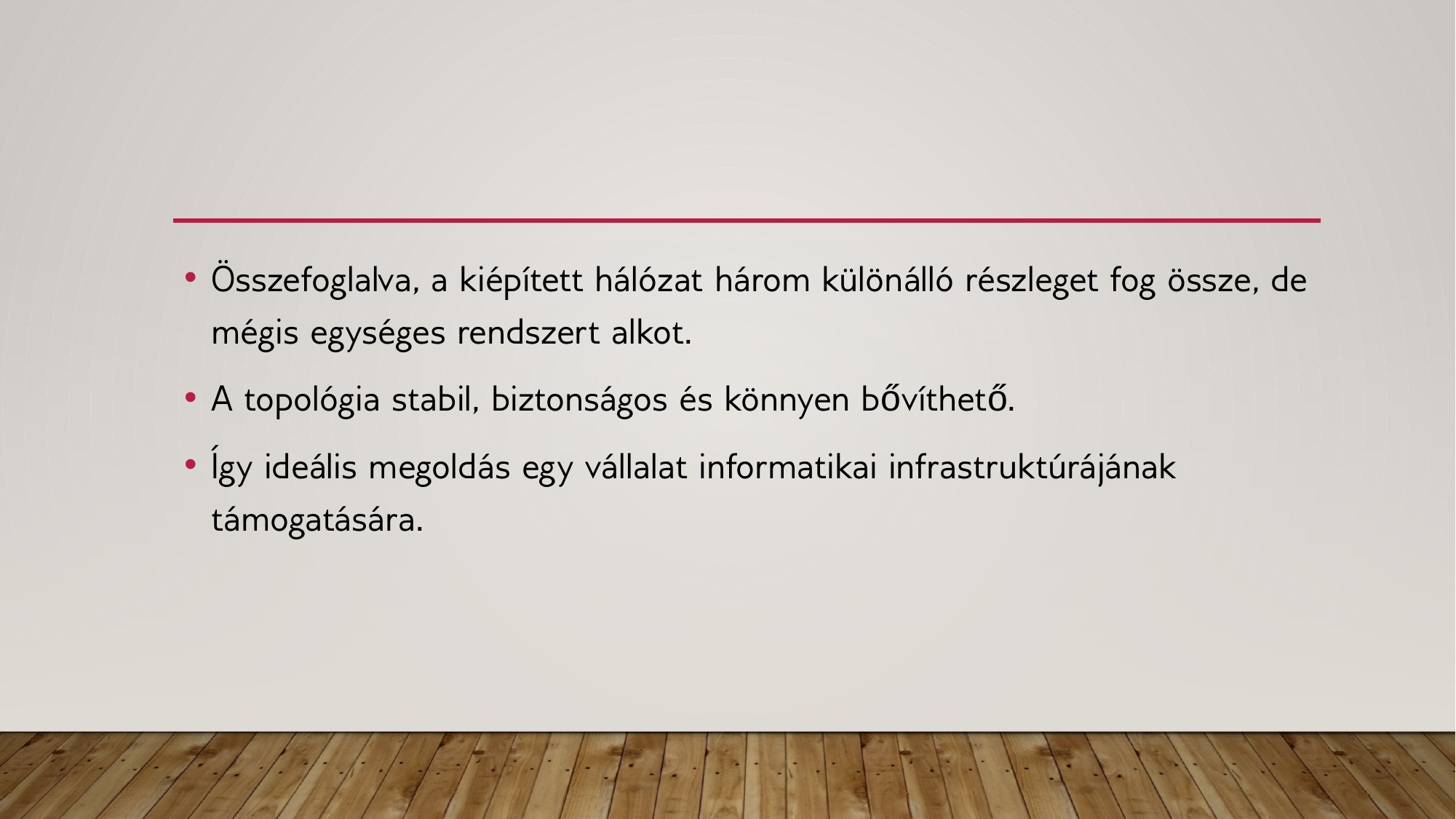

Összefoglalva, a kiépített hálózat három különálló részleget fog össze, de mégis egységes rendszert alkot.
A topológia stabil, biztonságos és könnyen bővíthető.
Így ideális megoldás egy vállalat informatikai infrastruktúrájának támogatására.